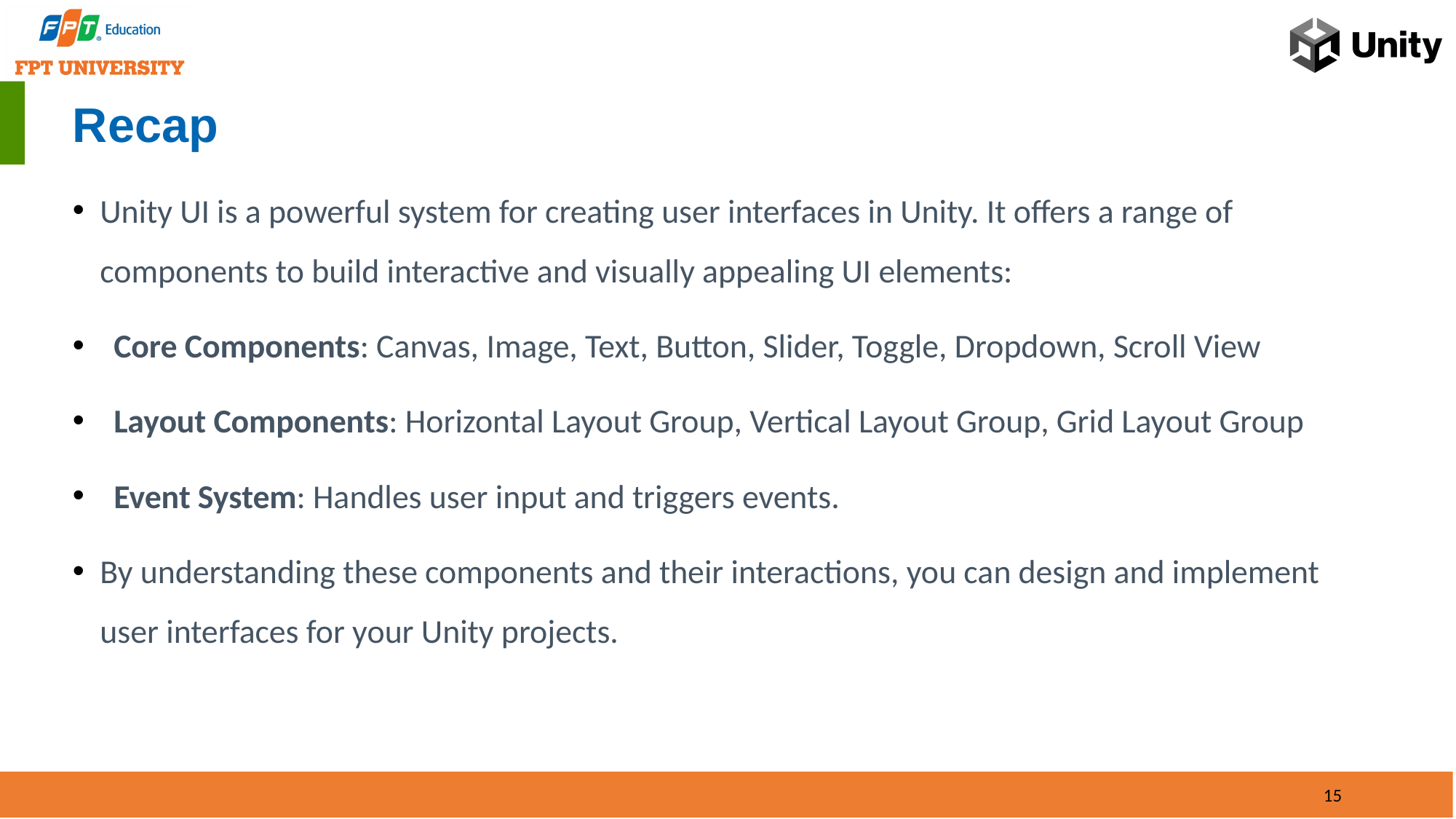

# Recap
Unity UI is a powerful system for creating user interfaces in Unity. It offers a range of components to build interactive and visually appealing UI elements:
Core Components: Canvas, Image, Text, Button, Slider, Toggle, Dropdown, Scroll View
Layout Components: Horizontal Layout Group, Vertical Layout Group, Grid Layout Group
Event System: Handles user input and triggers events.
By understanding these components and their interactions, you can design and implement user interfaces for your Unity projects.
15